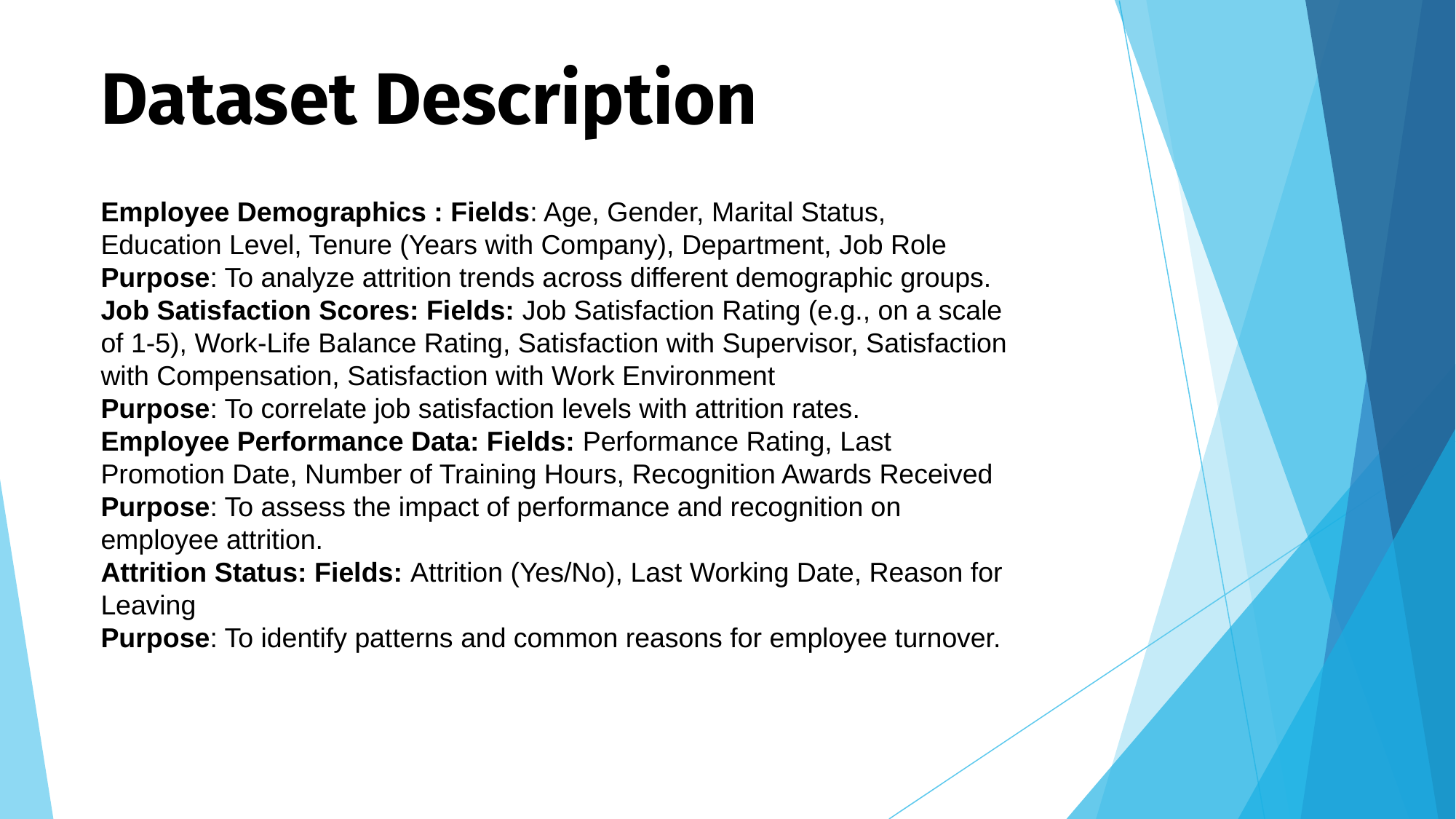

# Dataset Description
Employee Demographics : Fields: Age, Gender, Marital Status, Education Level, Tenure (Years with Company), Department, Job Role
Purpose: To analyze attrition trends across different demographic groups.
Job Satisfaction Scores: Fields: Job Satisfaction Rating (e.g., on a scale of 1-5), Work-Life Balance Rating, Satisfaction with Supervisor, Satisfaction with Compensation, Satisfaction with Work Environment
Purpose: To correlate job satisfaction levels with attrition rates.
Employee Performance Data: Fields: Performance Rating, Last Promotion Date, Number of Training Hours, Recognition Awards Received
Purpose: To assess the impact of performance and recognition on employee attrition.
Attrition Status: Fields: Attrition (Yes/No), Last Working Date, Reason for Leaving
Purpose: To identify patterns and common reasons for employee turnover.